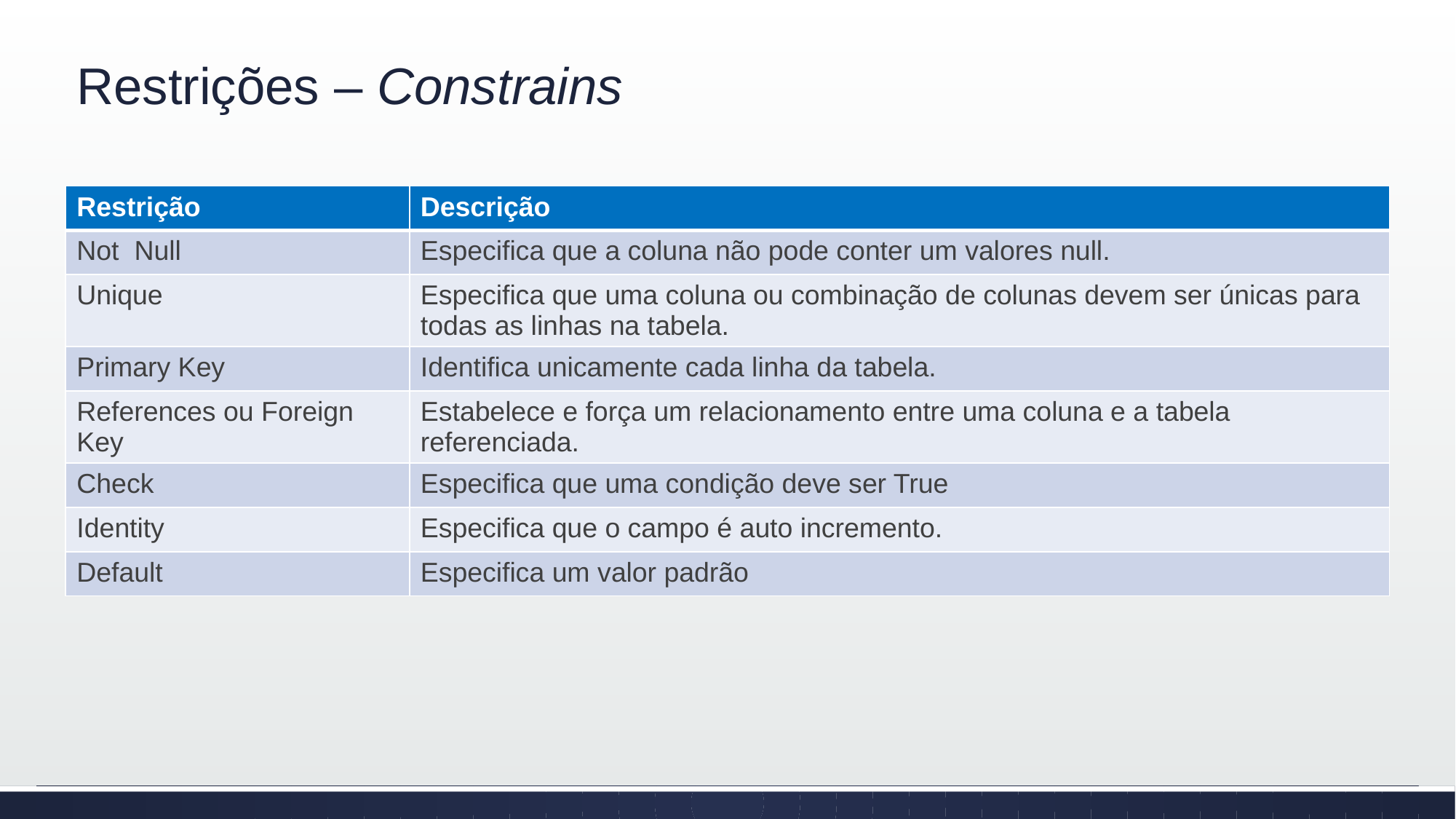

# Restrições – Constrains
| Restrição | Descrição |
| --- | --- |
| Not Null | Especifica que a coluna não pode conter um valores null. |
| Unique | Especifica que uma coluna ou combinação de colunas devem ser únicas para todas as linhas na tabela. |
| Primary Key | Identifica unicamente cada linha da tabela. |
| References ou Foreign Key | Estabelece e força um relacionamento entre uma coluna e a tabela referenciada. |
| Check | Especifica que uma condição deve ser True |
| Identity | Especifica que o campo é auto incremento. |
| Default | Especifica um valor padrão |